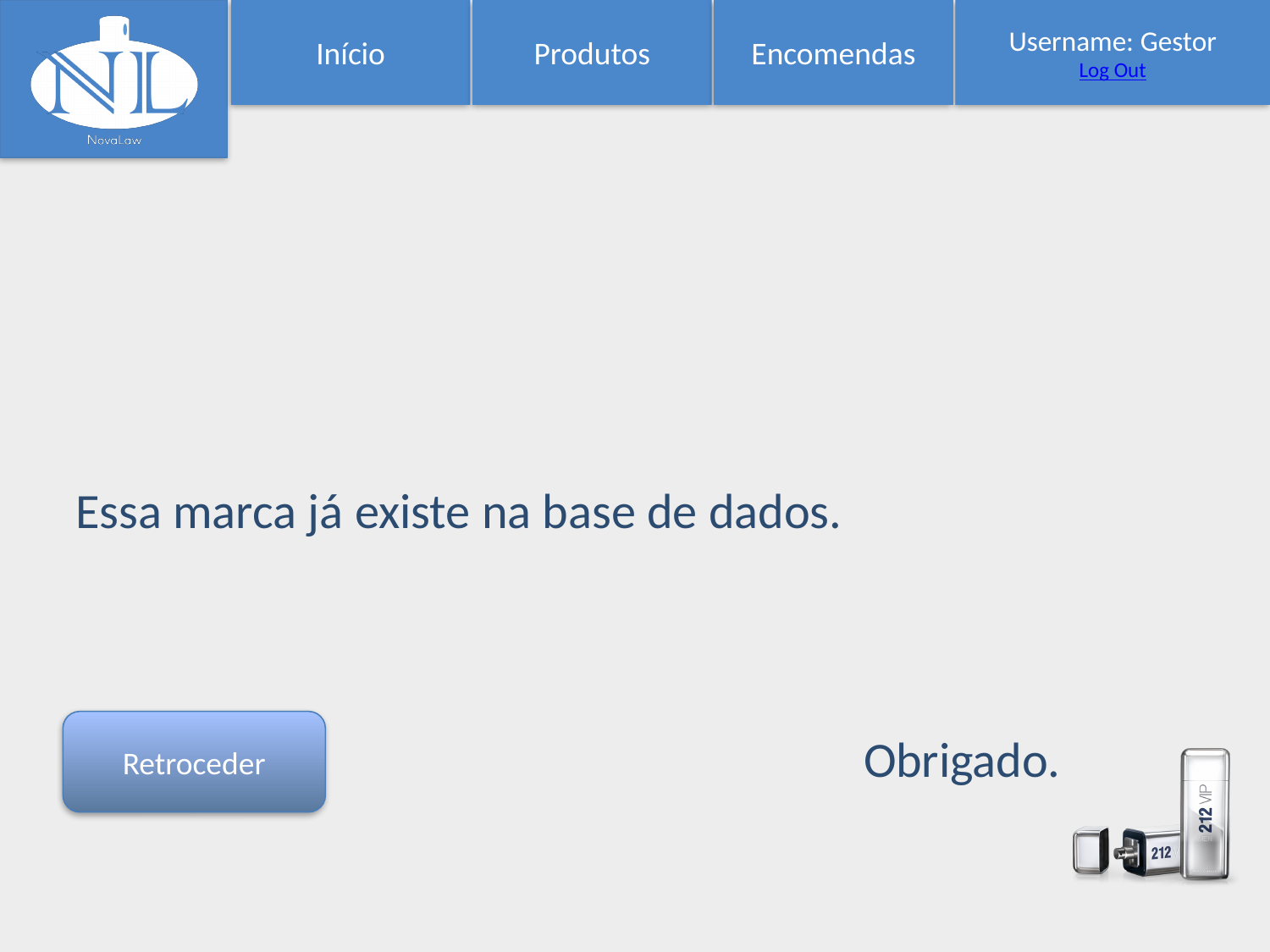

Início
Produtos
Encomendas
Username: Gestor
Log Out
Essa marca já existe na base de dados.

Obrigado.
Retroceder